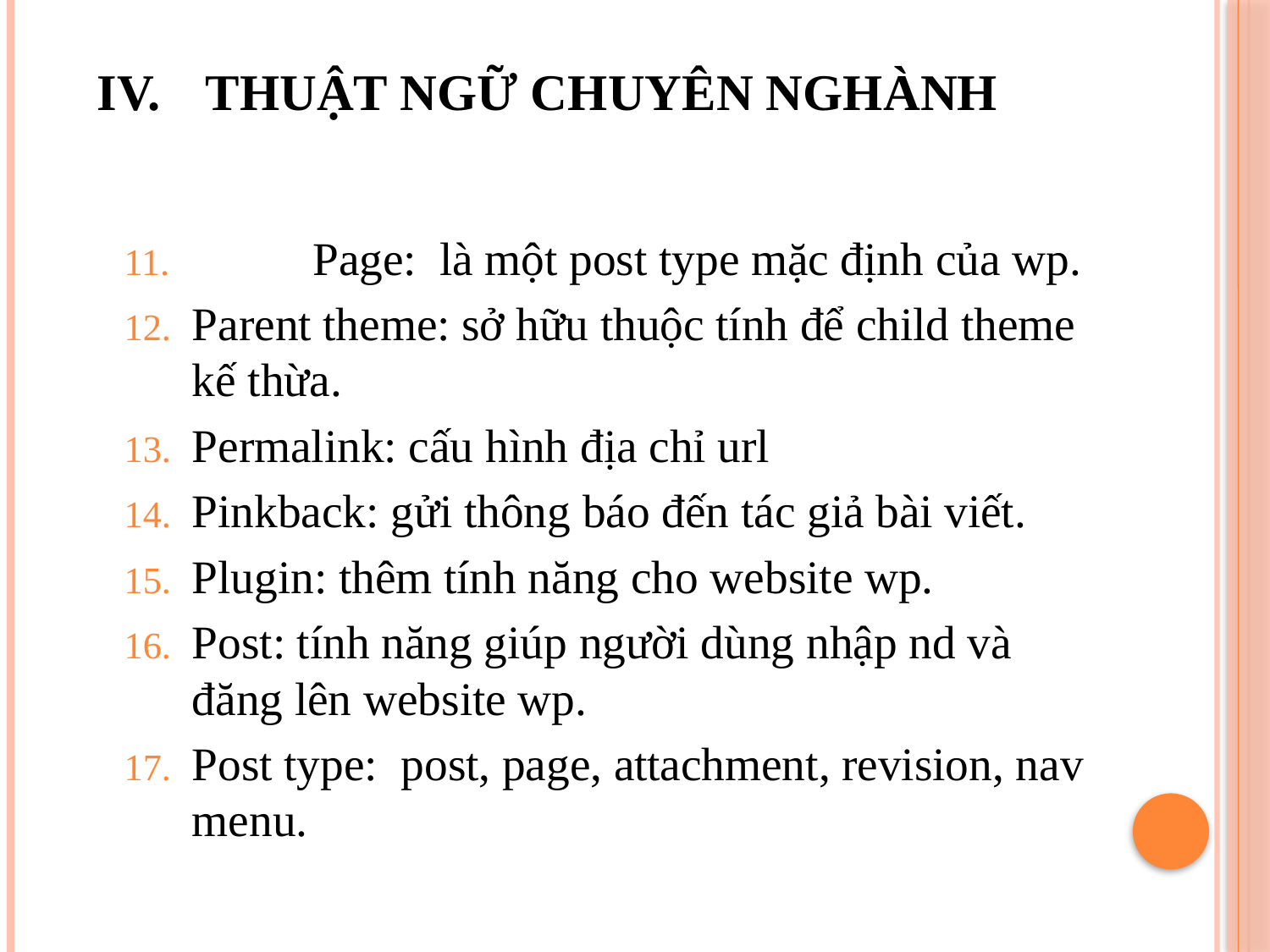

# THUẬT NGỮ CHUYÊN NGHÀNH
	Page:  là một post type mặc định của wp.
Parent theme: sở hữu thuộc tính để child theme kế thừa.
Permalink: cấu hình địa chỉ url
Pinkback: gửi thông báo đến tác giả bài viết.
Plugin: thêm tính năng cho website wp.
Post: tính năng giúp người dùng nhập nd và đăng lên website wp.
Post type:  post, page, attachment, revision, nav menu.